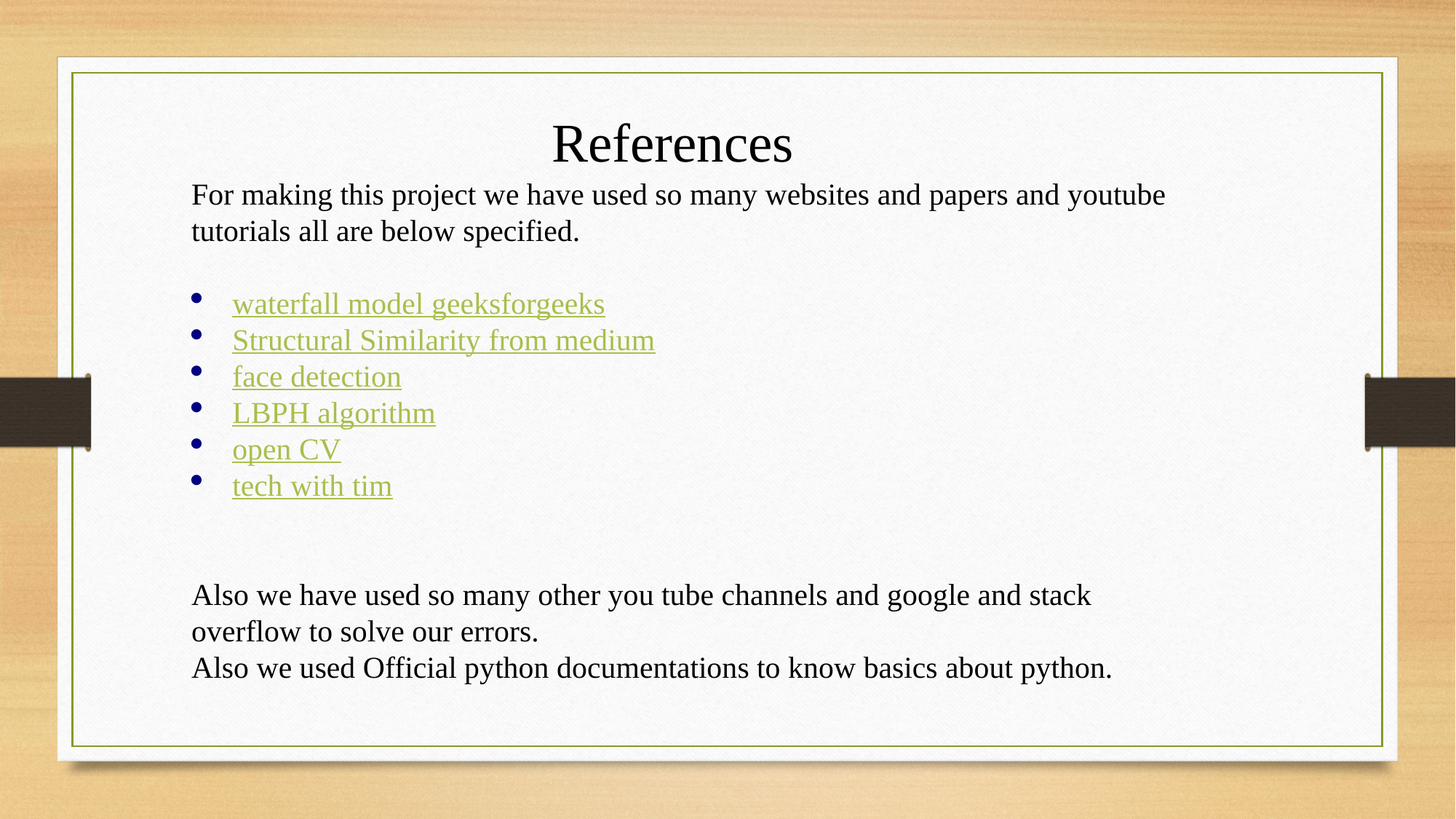

References
For making this project we have used so many websites and papers and youtube tutorials all are below specified.

waterfall model geeksforgeeks
Structural Similarity from medium
face detection
LBPH algorithm
open CV
tech with tim

Also we have used so many other you tube channels and google and stack overflow to solve our errors.
Also we used Official python documentations to know basics about python.